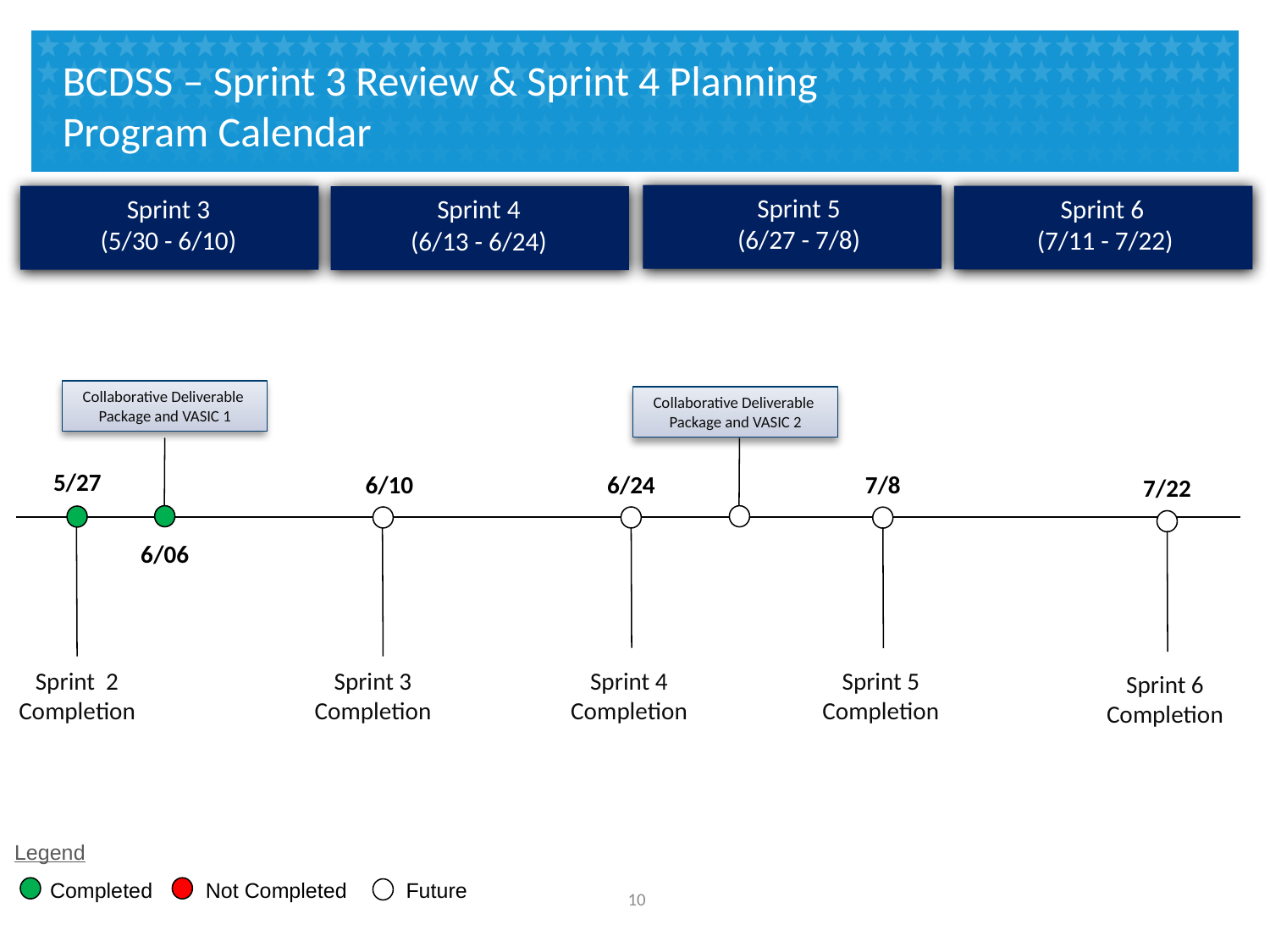

# BCDSS – Sprint 3 Review & Sprint 4 Planning Program Calendar

Sprint 5
(6/27 - 7/8)

Sprint 6
 (7/11 - 7/22)

Sprint 3
(5/30 - 6/10)

Sprint 4
(6/13 - 6/24)
Collaborative Deliverable
Package and VASIC 1
Collaborative Deliverable
Package and VASIC 2
5/27
6/24
7/8
6/10
7/22

6/06

Sprint  2
Completion
Sprint 3
Completion
Sprint 4
Completion
Sprint 5
Completion
Sprint 6
Completion
Legend

      Completed         Not Completed          Future
10